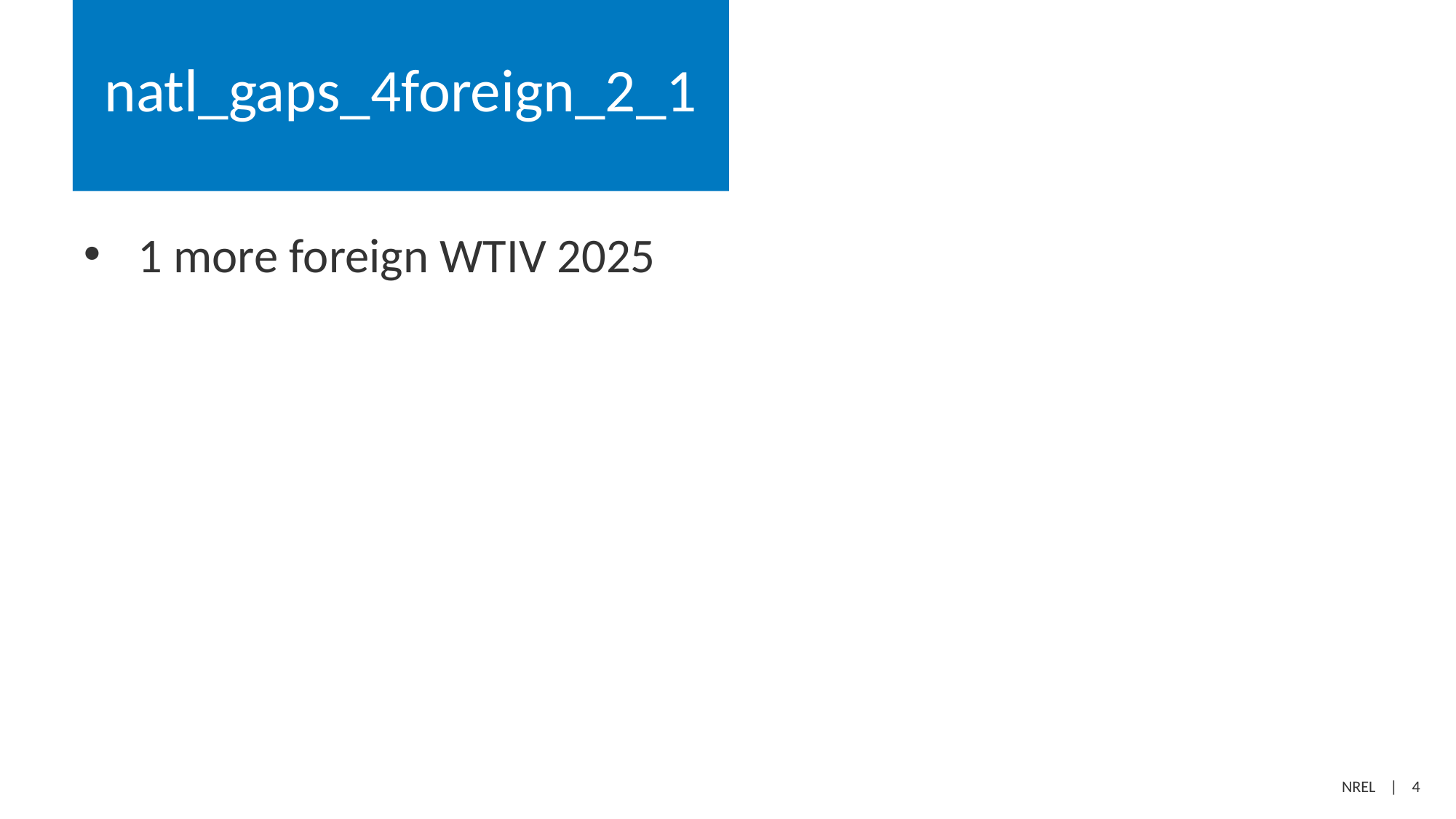

# natl_gaps_4foreign_2_1
1 more foreign WTIV 2025